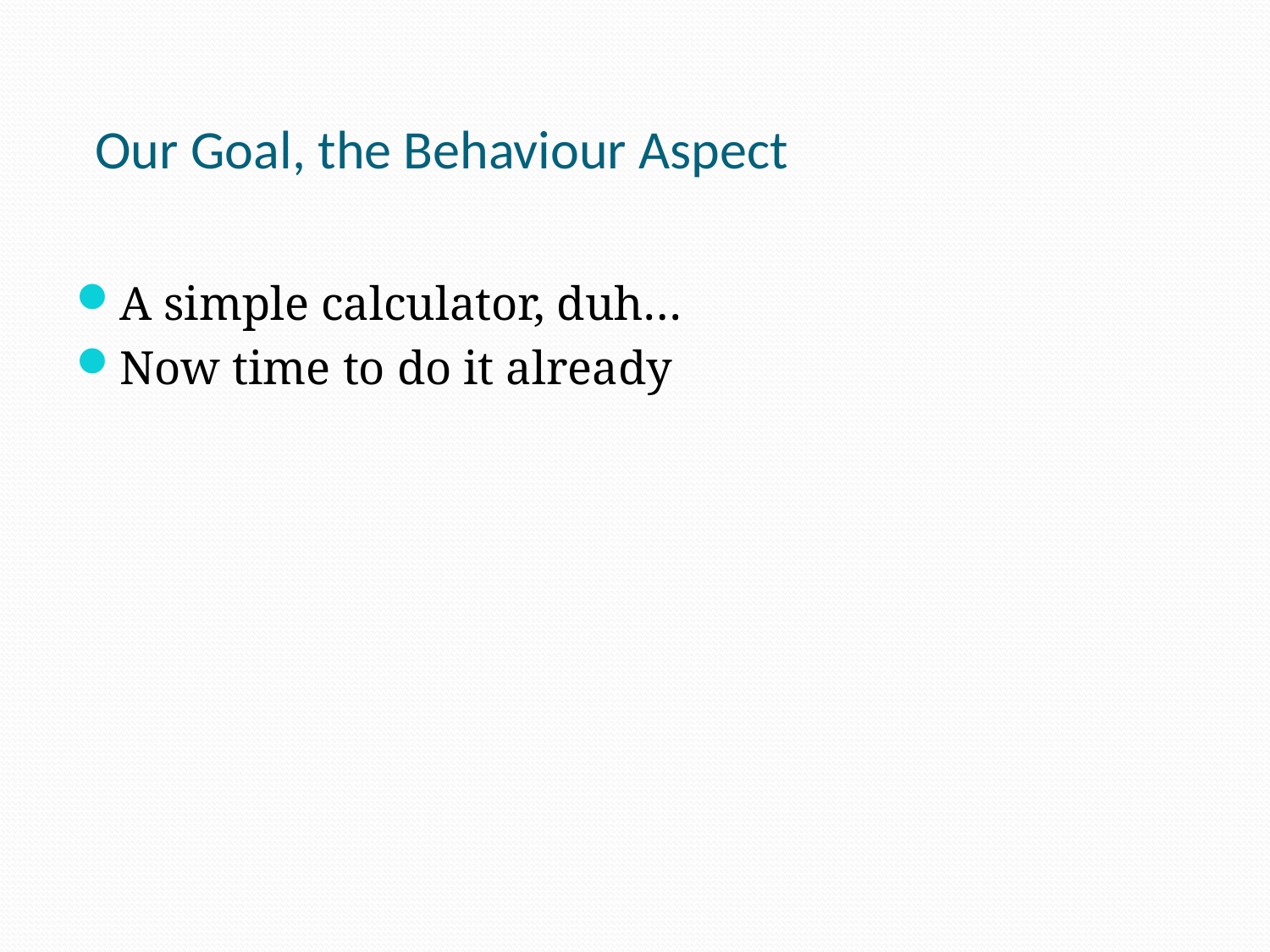

# Our Goal, the Behaviour Aspect
A simple calculator, duh…
Now time to do it already